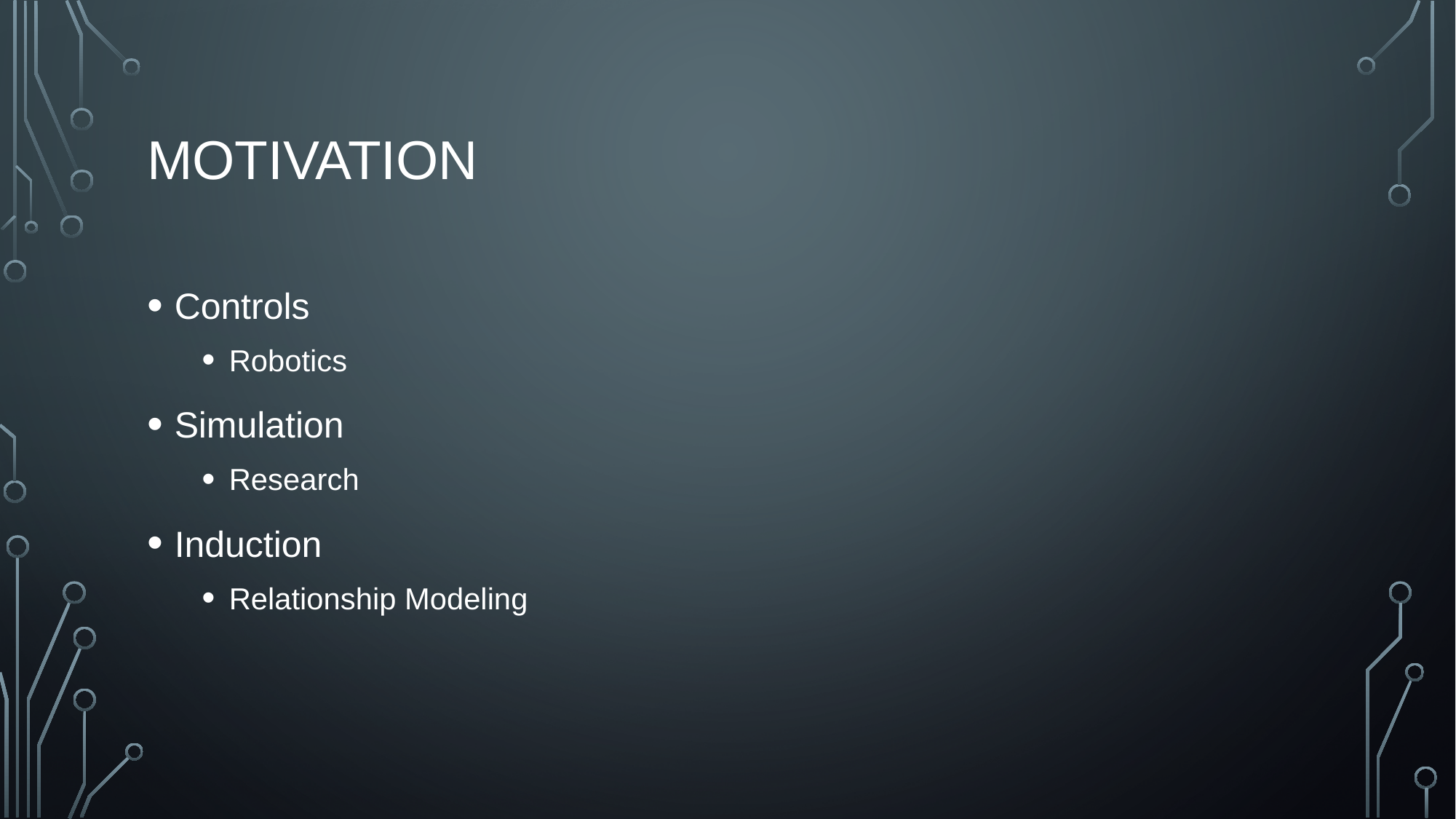

# Motivation
Controls
Robotics
Simulation
Research
Induction
Relationship Modeling